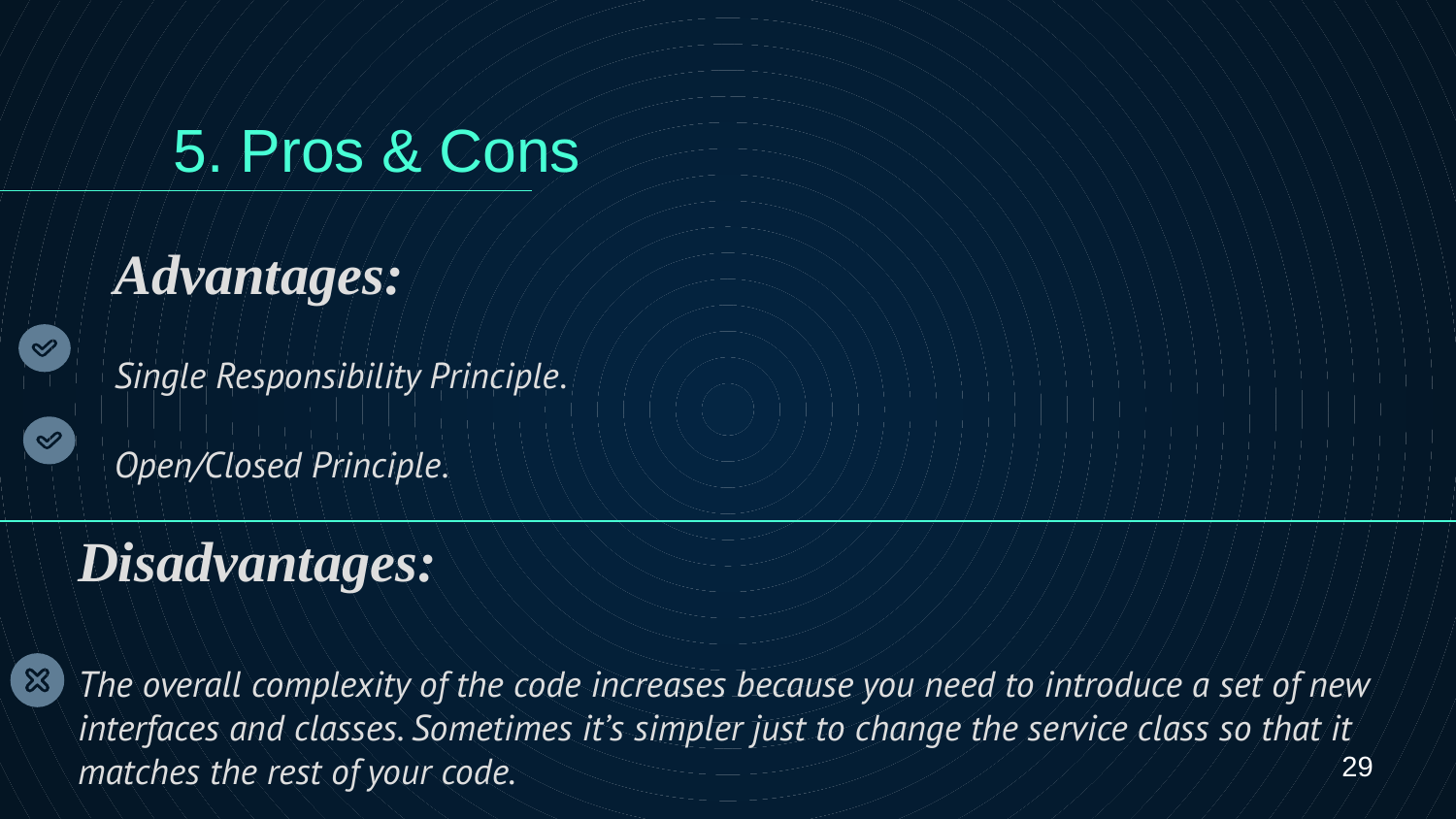

Advantages:
Single Responsibility Principle.
Open/Closed Principle.
5. Pros & Cons

# Disadvantages: The overall complexity of the code increases because you need to introduce a set of new interfaces and classes. Sometimes it’s simpler just to change the service class so that it matches the rest of your code.

29